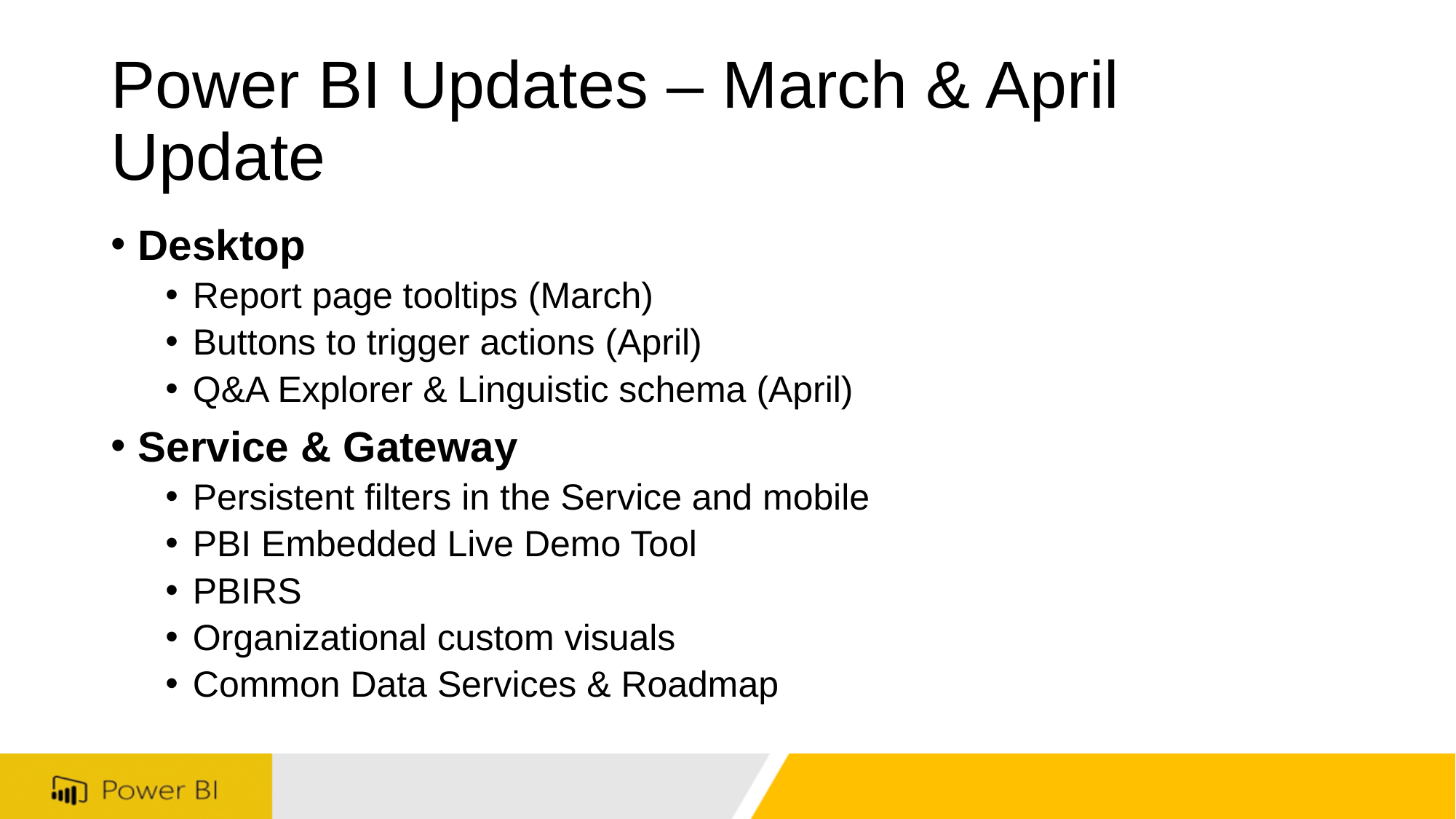

# Power BI Updates – March & April Update
Desktop
Report page tooltips (March)
Buttons to trigger actions (April)
Q&A Explorer & Linguistic schema (April)
Service & Gateway
Persistent filters in the Service and mobile
PBI Embedded Live Demo Tool
PBIRS
Organizational custom visuals
Common Data Services & Roadmap